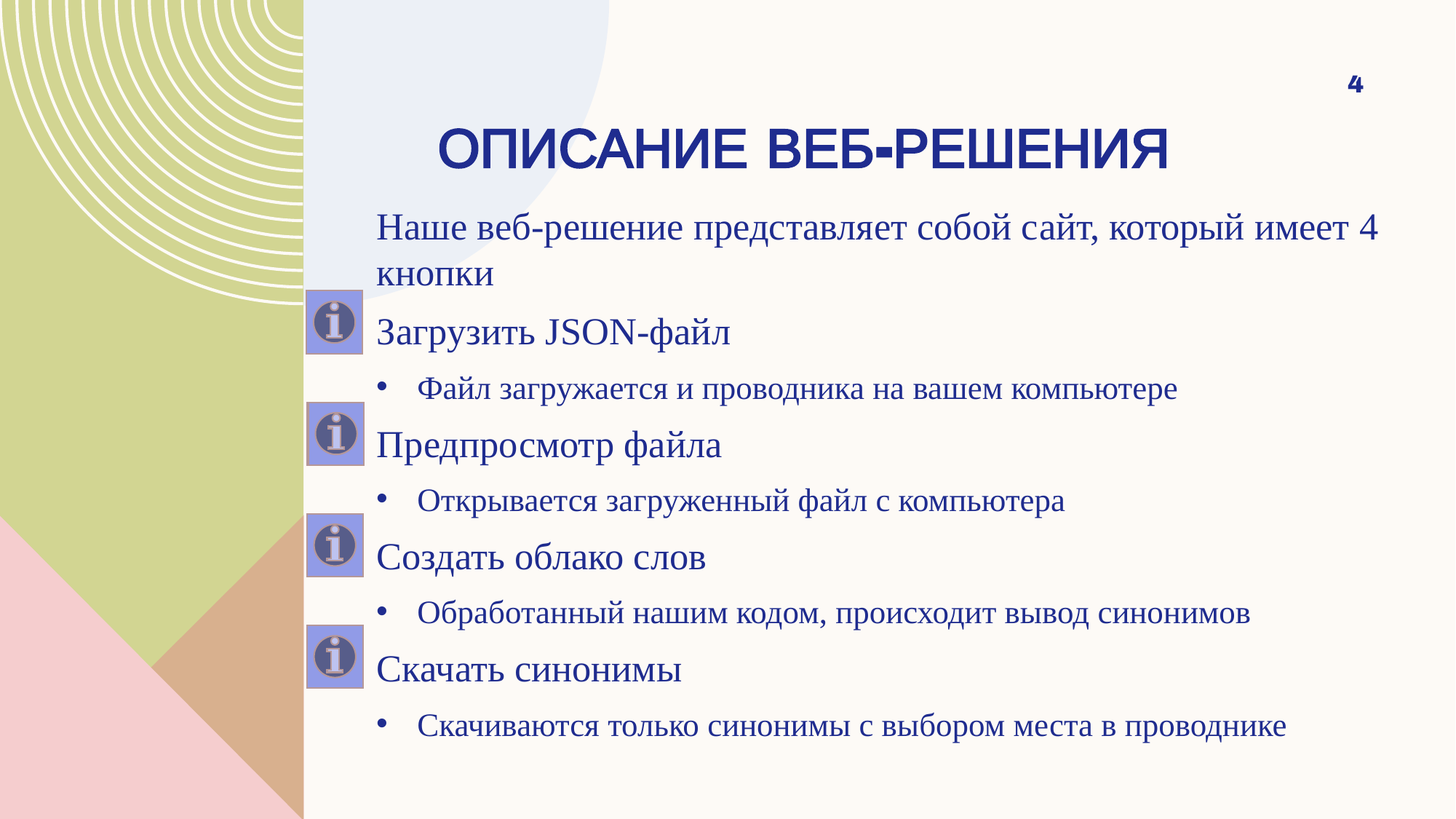

4
# Описание веб-решения
Наше веб-решение представляет собой сайт, который имеет 4 кнопки
Загрузить JSON-файл
Файл загружается и проводника на вашем компьютере
Предпросмотр файла
Открывается загруженный файл с компьютера
Создать облако слов
Обработанный нашим кодом, происходит вывод синонимов
Скачать синонимы
Скачиваются только синонимы с выбором места в проводнике